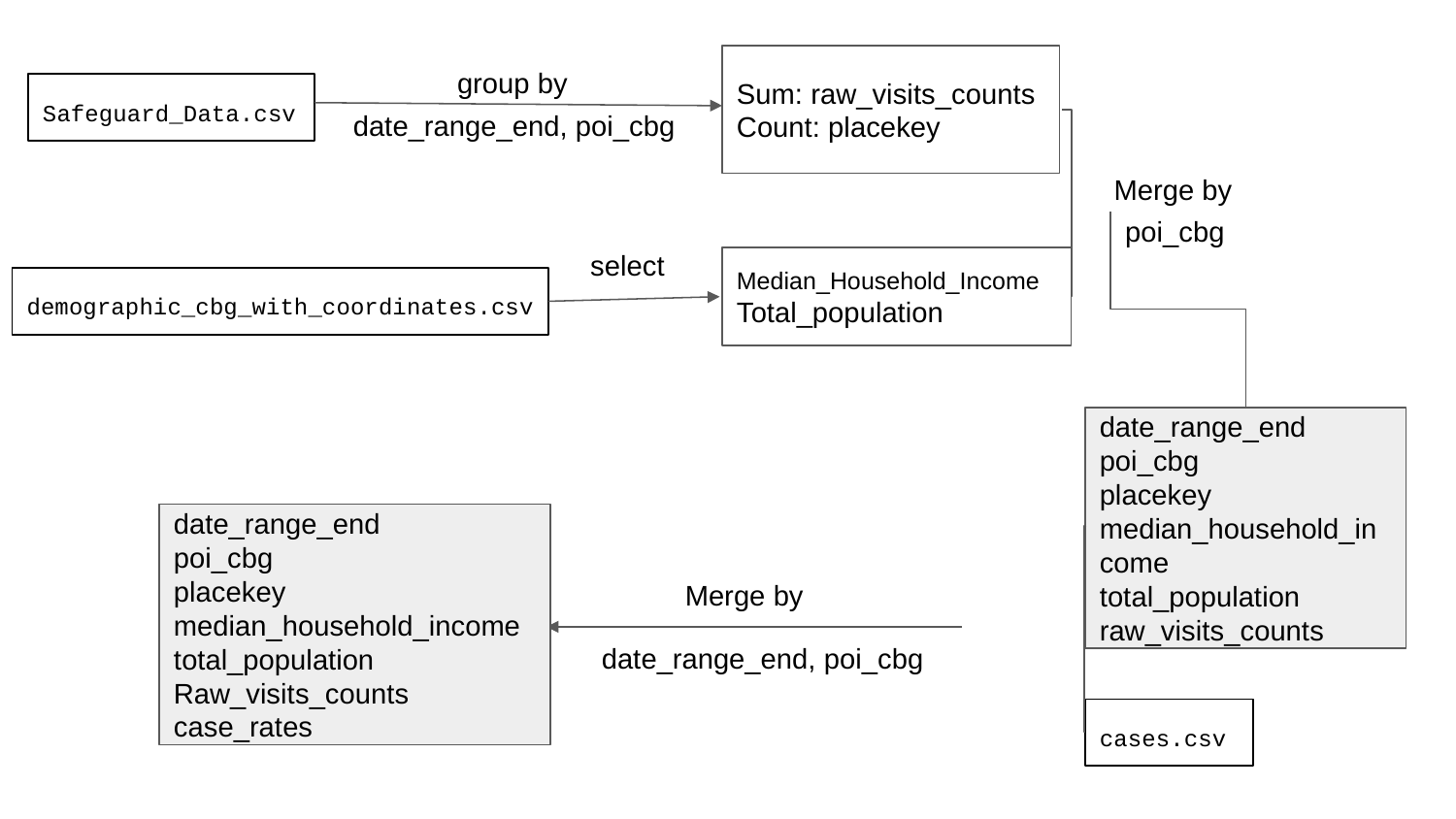

Sum: raw_visits_counts
Count: placekey
group by
Safeguard_Data.csv
date_range_end, poi_cbg
Merge by
poi_cbg
select
Median_Household_Income
Total_population
demographic_cbg_with_coordinates.csv
date_range_end
poi_cbg
placekey
median_household_income
total_population
raw_visits_counts
date_range_end
poi_cbg
placekey
median_household_income
total_population
Raw_visits_counts
case_rates
Merge by
date_range_end, poi_cbg
cases.csv